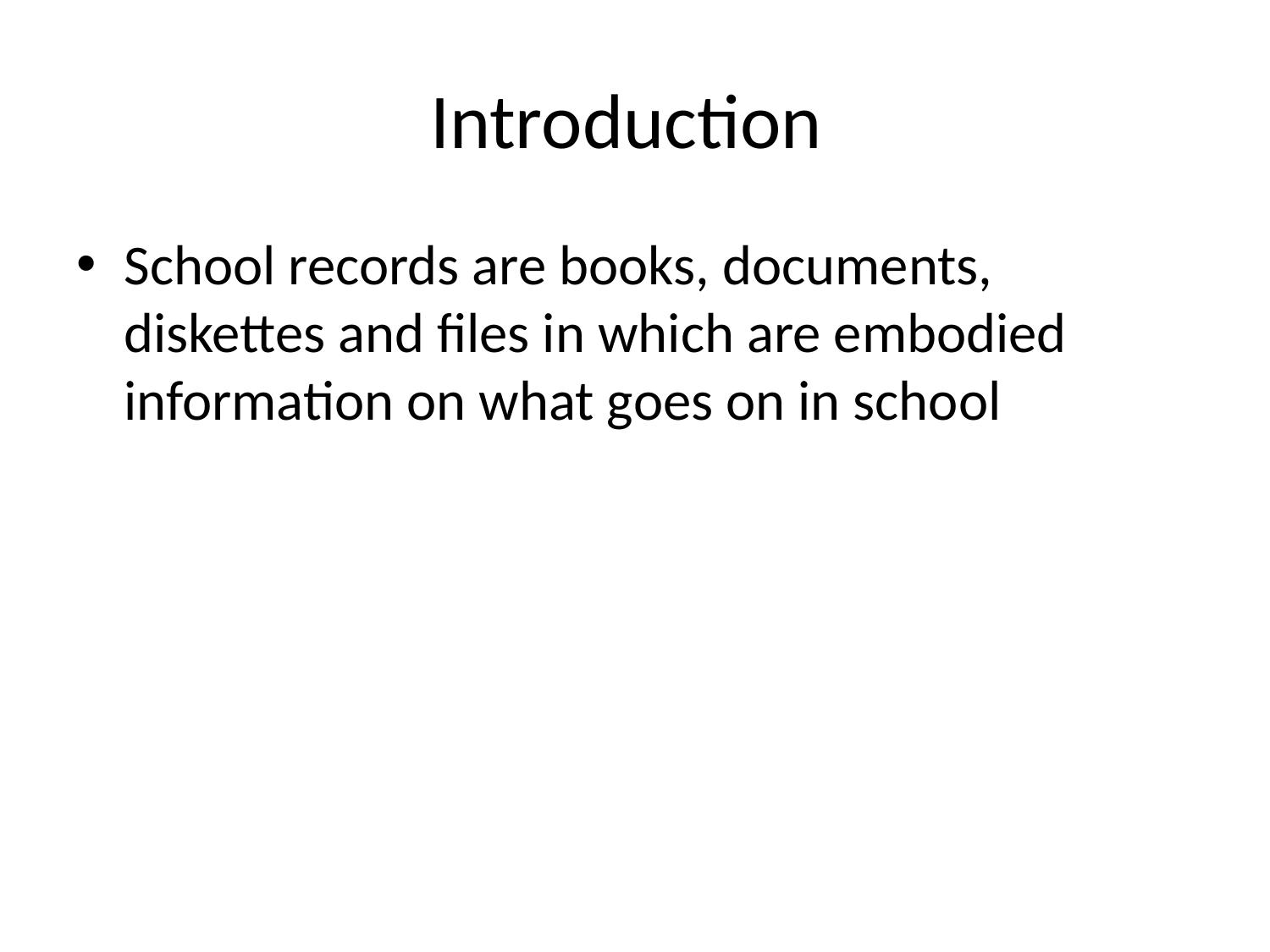

# Introduction
School records are books, documents, diskettes and files in which are embodied information on what goes on in school